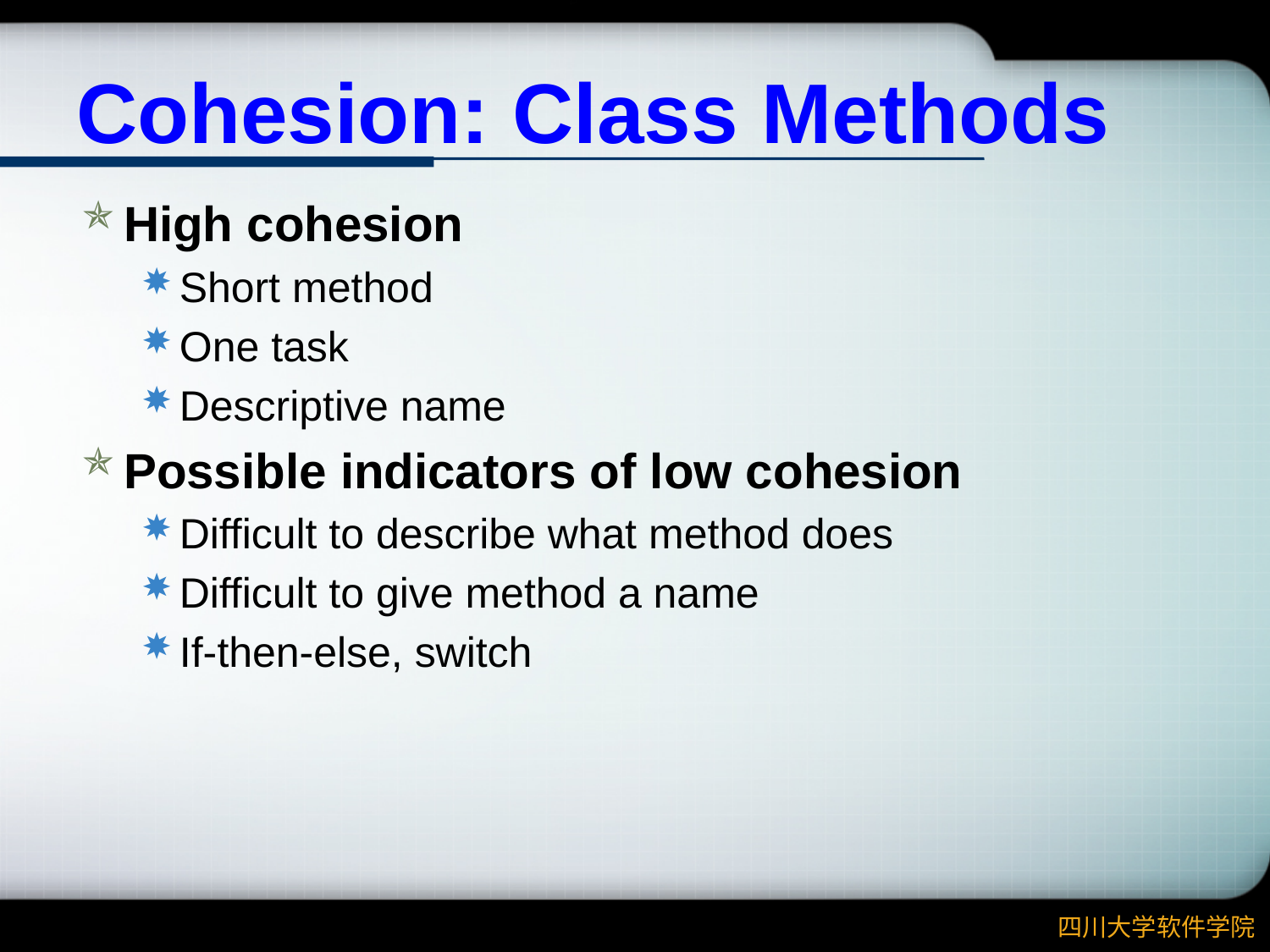

# Cohesion: Class Methods
High cohesion
Short method
One task
Descriptive name
Possible indicators of low cohesion
Difficult to describe what method does
Difficult to give method a name
If-then-else, switch